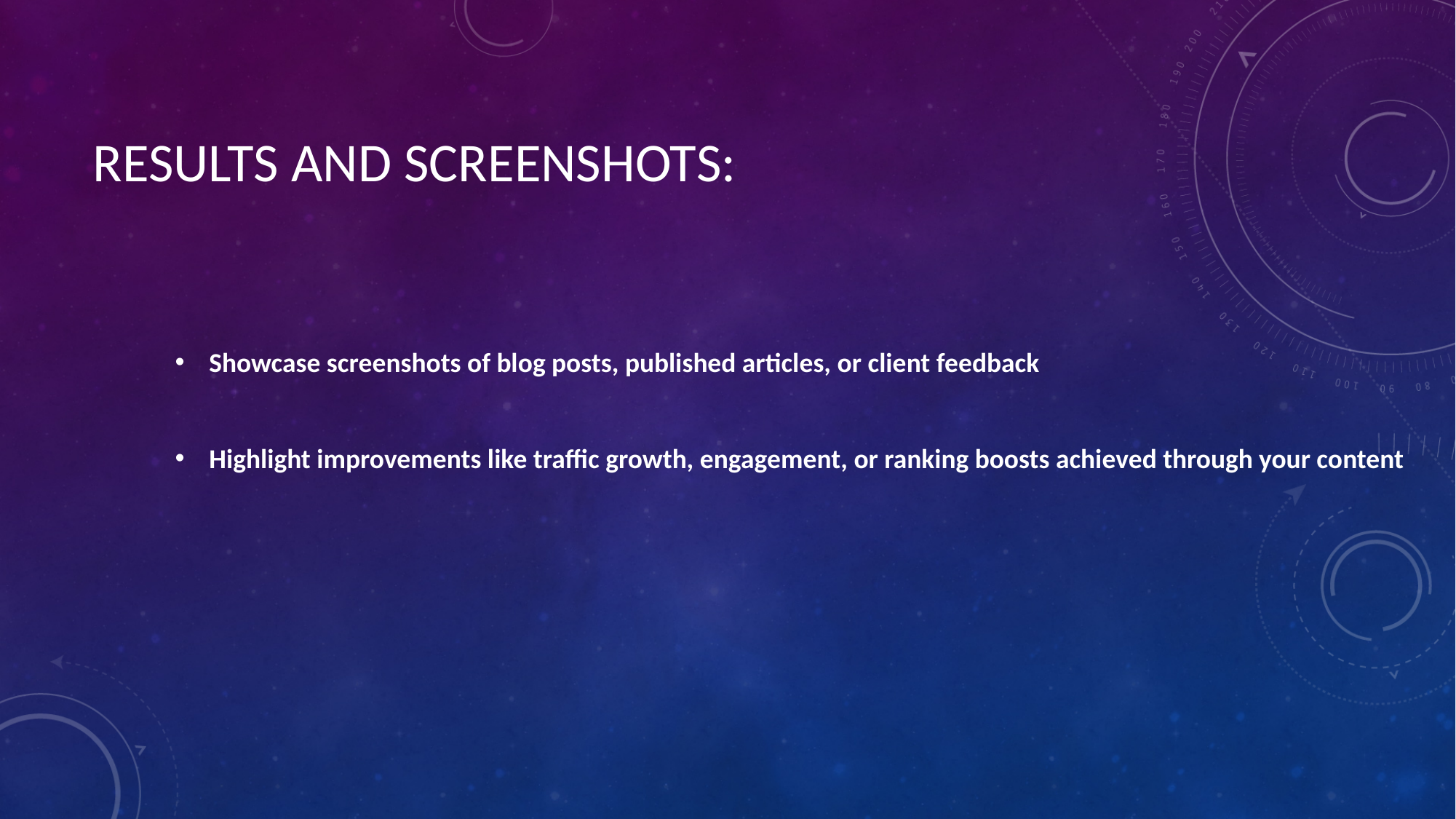

# RESULTS AND SCREENSHOTS:
Showcase screenshots of blog posts, published articles, or client feedback

Highlight improvements like traffic growth, engagement, or ranking boosts achieved through your content